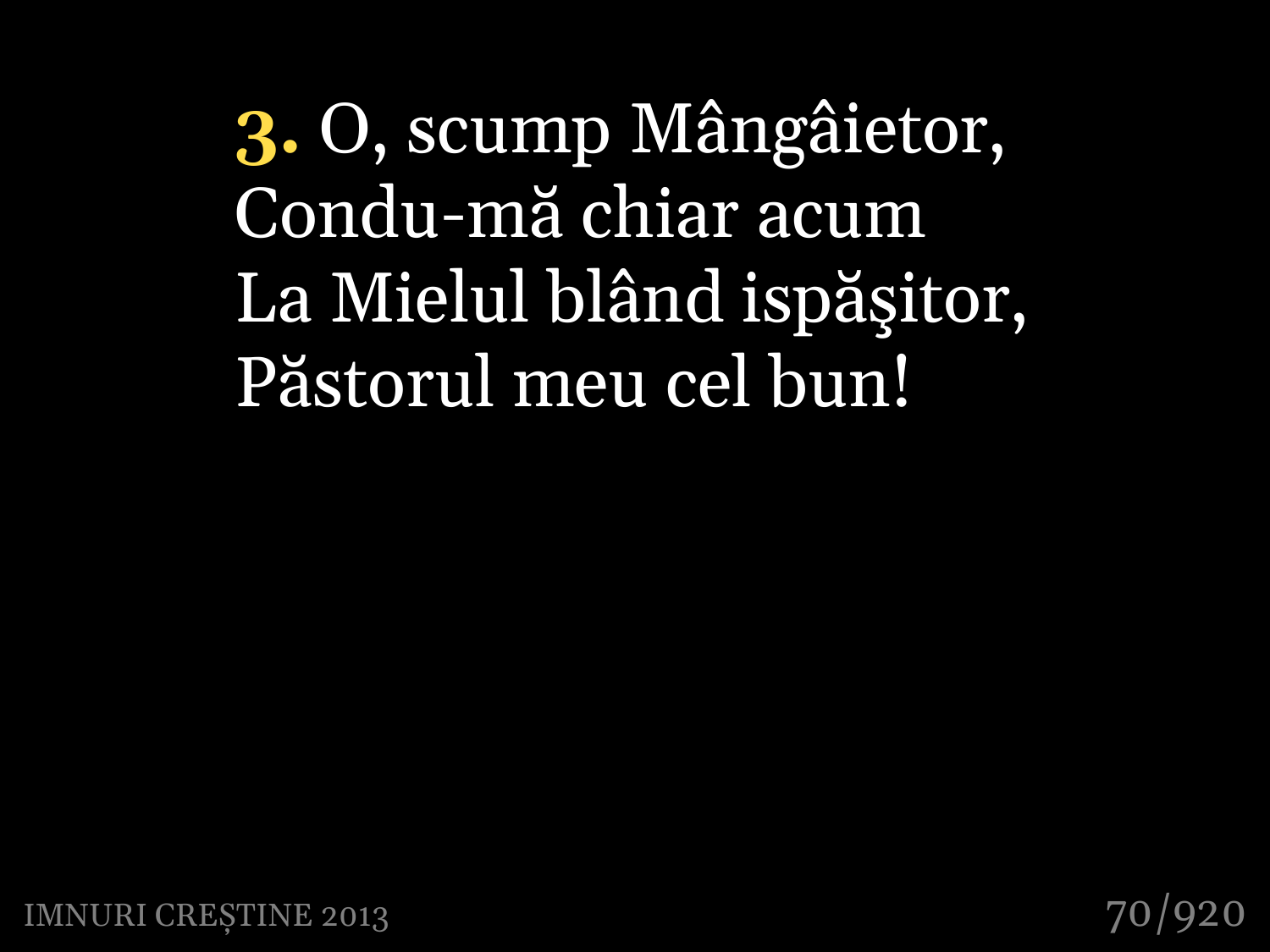

3. O, scump Mângâietor,
Condu-mă chiar acum
La Mielul blând ispăşitor,
Păstorul meu cel bun!
70/920
IMNURI CREȘTINE 2013